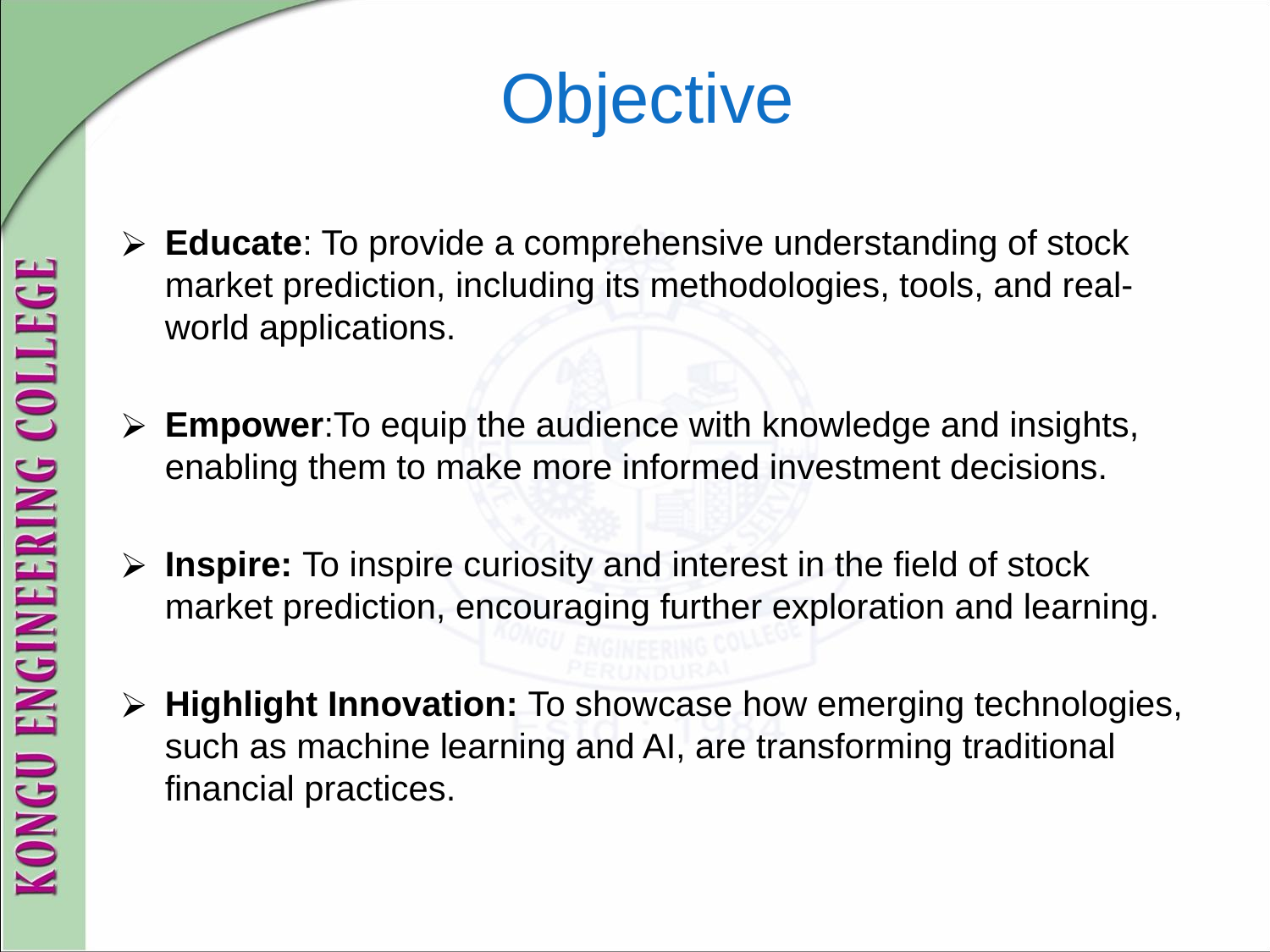

# Objective

Educate: To provide a comprehensive understanding of stock market prediction, including its methodologies, tools, and real-world applications.

Empower:To equip the audience with knowledge and insights, enabling them to make more informed investment decisions.

Inspire: To inspire curiosity and interest in the field of stock market prediction, encouraging further exploration and learning.

Highlight Innovation: To showcase how emerging technologies, such as machine learning and AI, are transforming traditional financial practices.